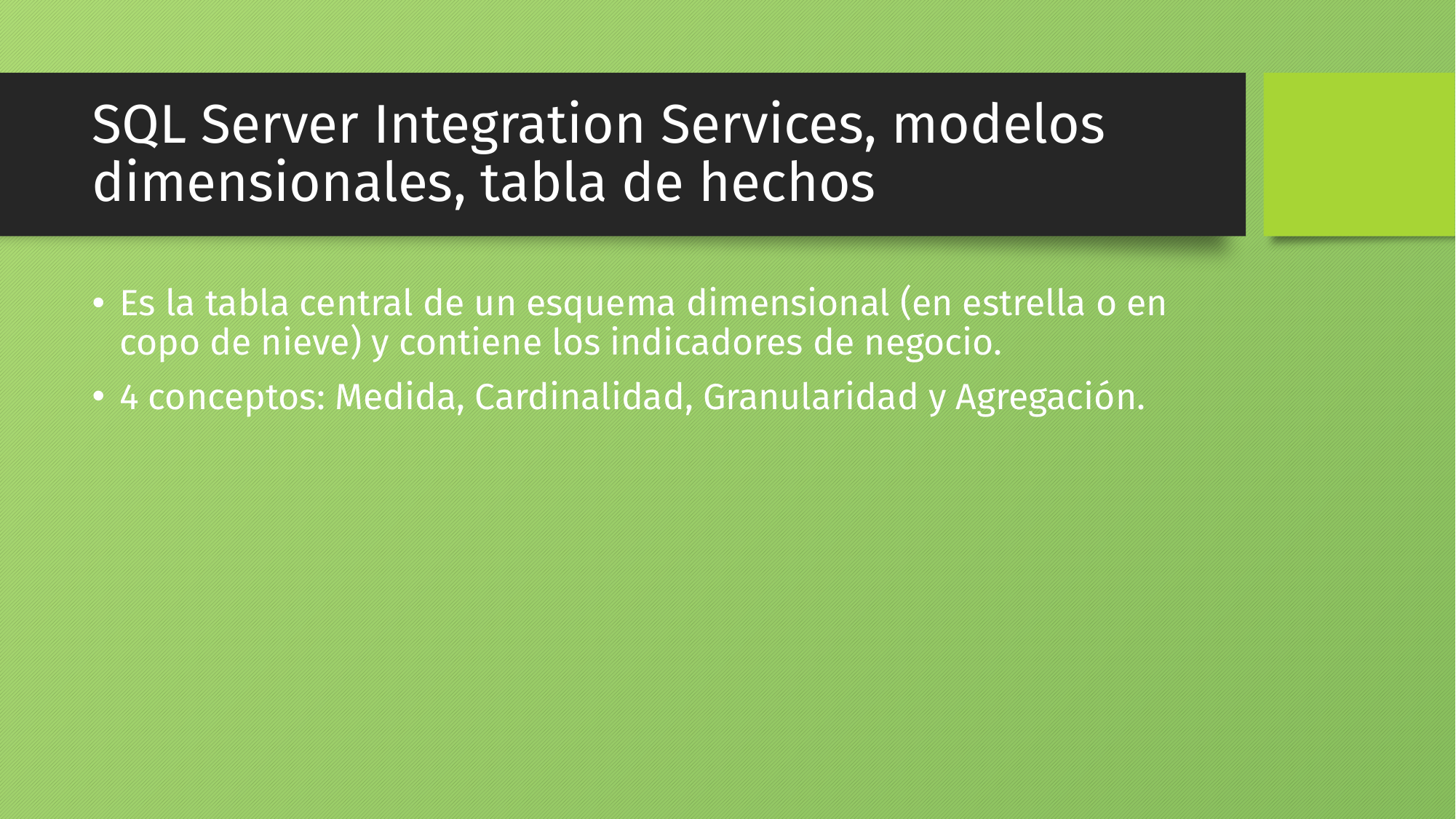

# SQL Server Integration Services, modelos dimensionales, tabla de hechos
Es la tabla central de un esquema dimensional (en estrella o en copo de nieve) y contiene los indicadores de negocio.
4 conceptos: Medida, Cardinalidad, Granularidad y Agregación.